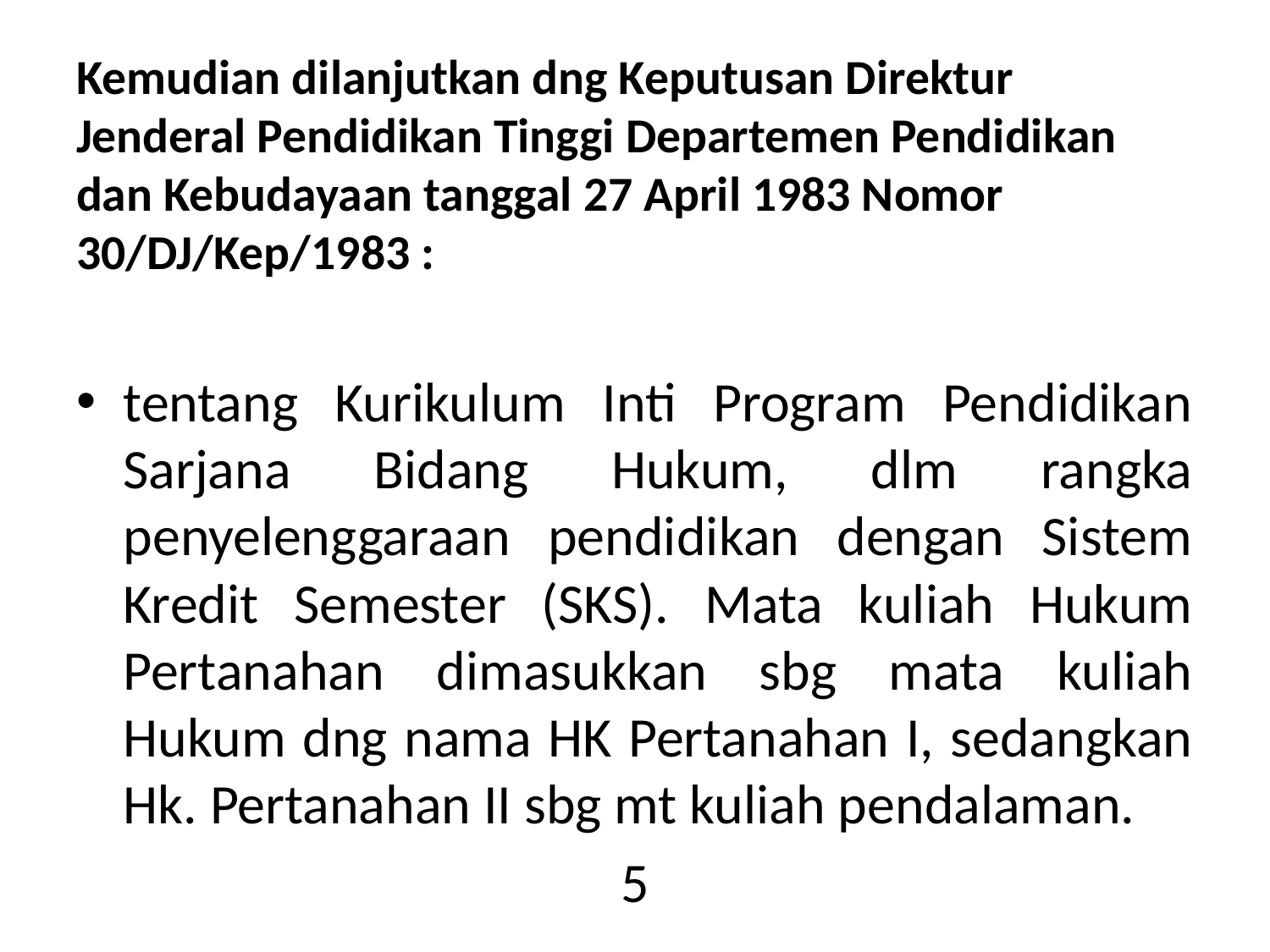

# Kemudian dilanjutkan dng Keputusan Direktur Jenderal Pendidikan Tinggi Departemen Pendidikan dan Kebudayaan tanggal 27 April 1983 Nomor 30/DJ/Kep/1983 :
tentang Kurikulum Inti Program Pendidikan Sarjana Bidang Hukum, dlm rangka penyelenggaraan pendidikan dengan Sistem Kredit Semester (SKS). Mata kuliah Hukum Pertanahan dimasukkan sbg mata kuliah Hukum dng nama HK Pertanahan I, sedangkan Hk. Pertanahan II sbg mt kuliah pendalaman.
5